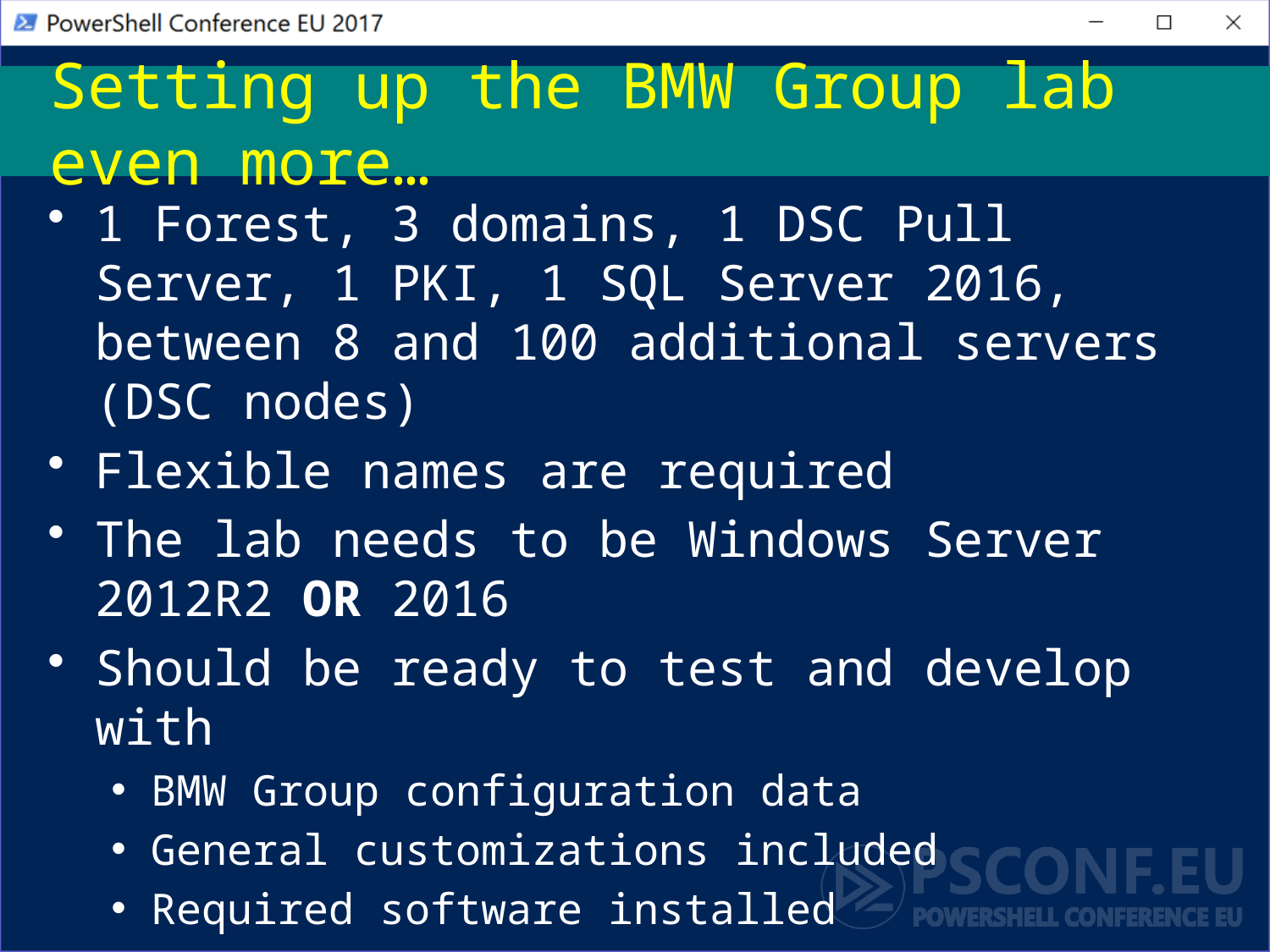

# Setting up the BMW Group lab even more…
1 Forest, 3 domains, 1 DSC Pull Server, 1 PKI, 1 SQL Server 2016, between 8 and 100 additional servers (DSC nodes)
Flexible names are required
The lab needs to be Windows Server 2012R2 OR 2016
Should be ready to test and develop with
BMW Group configuration data
General customizations included
Required software installed